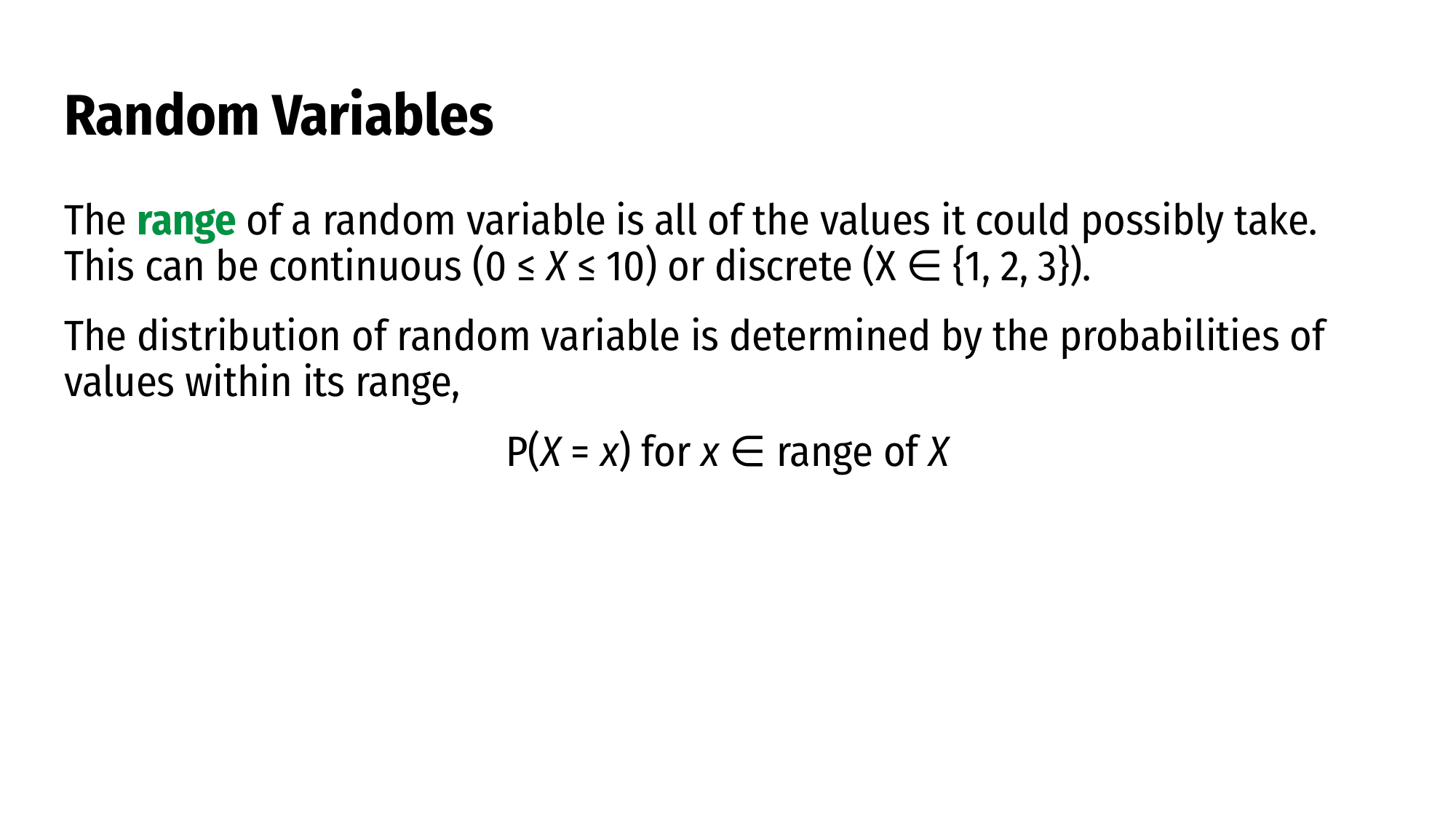

# Random Variables
The range of a random variable is all of the values it could possibly take. This can be continuous (0 ≤ X ≤ 10) or discrete (X ∈ {1, 2, 3}).
The distribution of random variable is determined by the probabilities of values within its range,
P(X = x) for x ∈ range of X